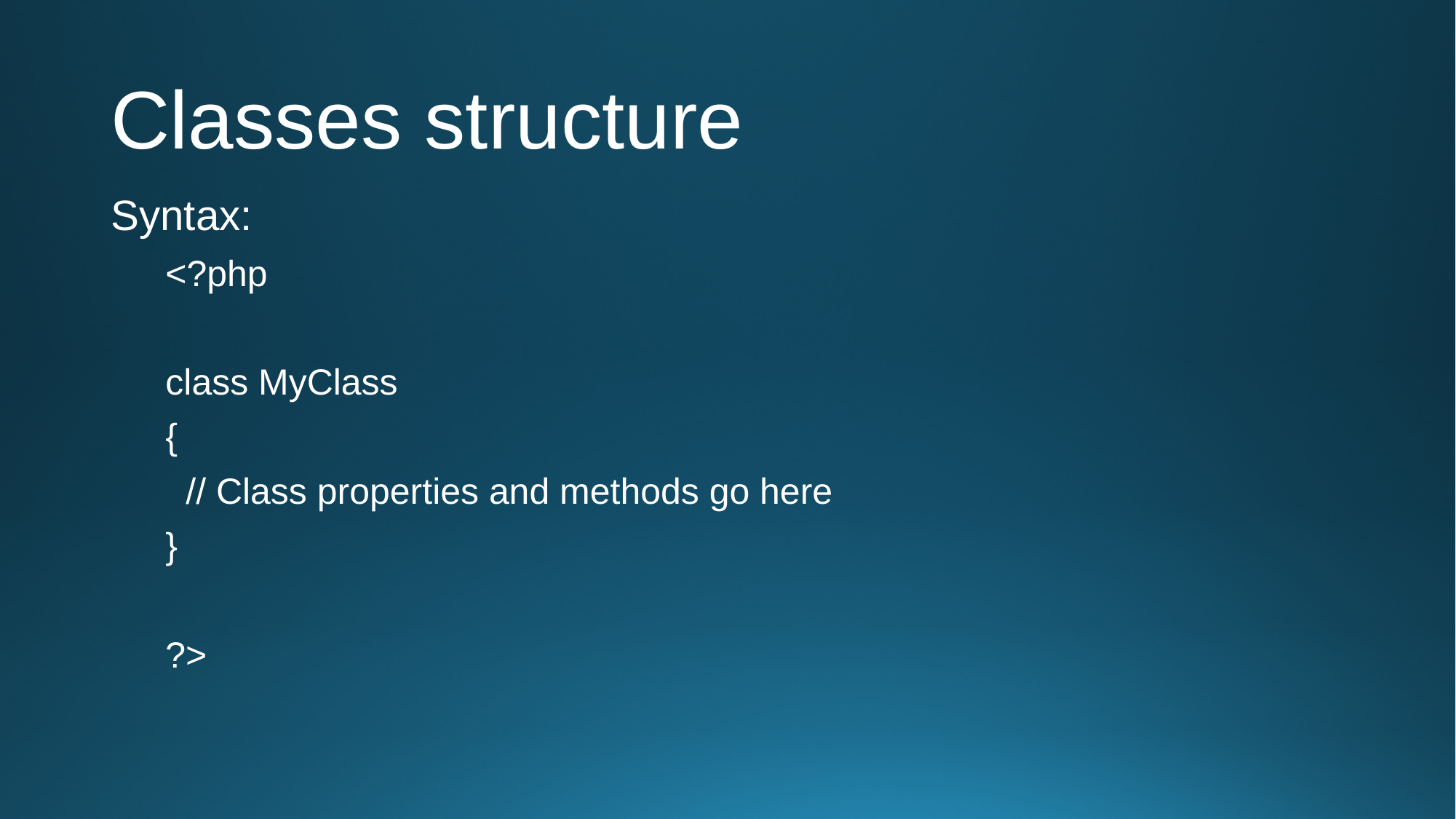

# Classes structure
Syntax:
<?php

class MyClass
{
  // Class properties and methods go here
}

?>